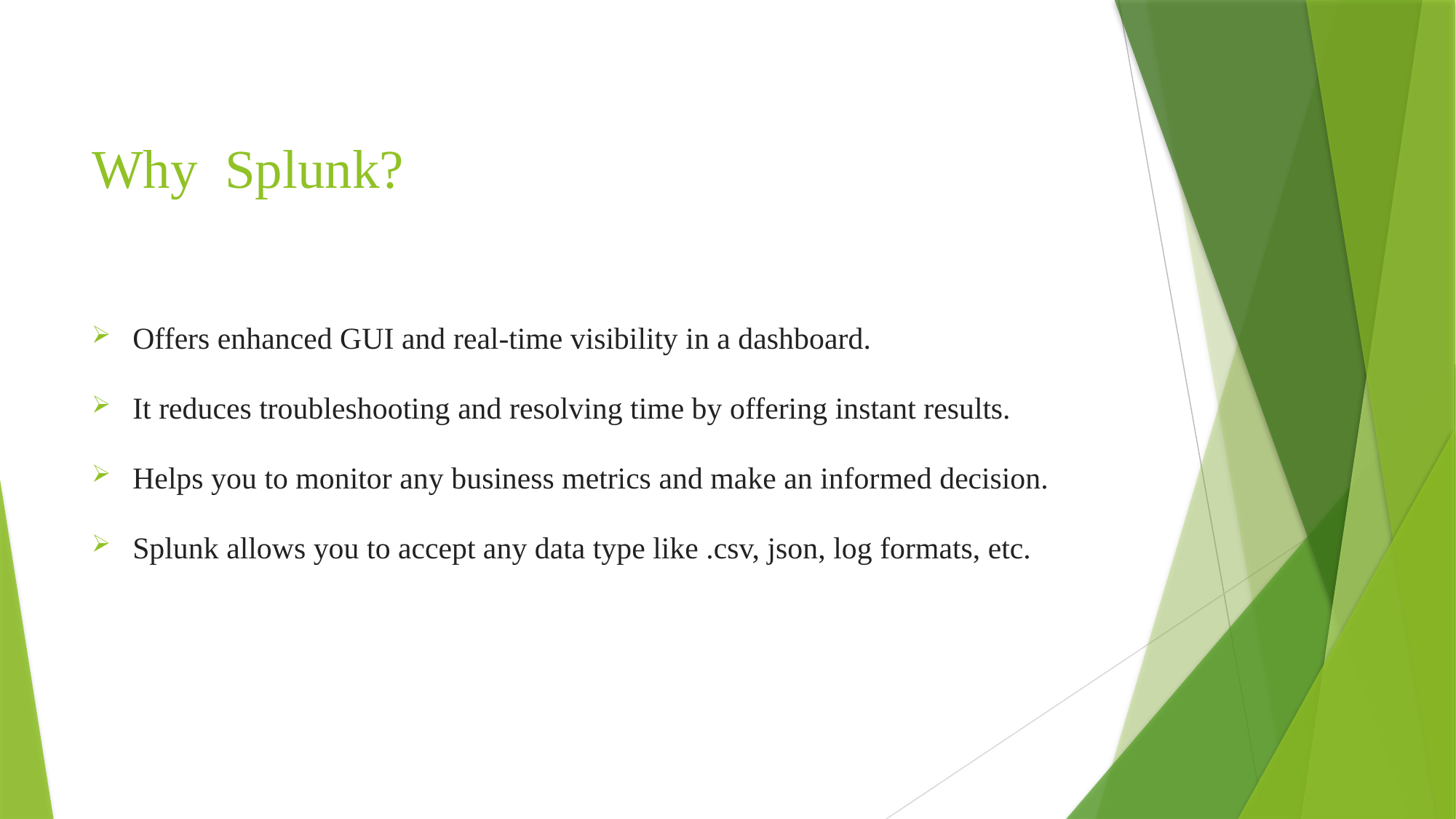

# Why  Splunk?
Offers enhanced GUI and real-time visibility in a dashboard.
It reduces troubleshooting and resolving time by offering instant results.
Helps you to monitor any business metrics and make an informed decision.
Splunk allows you to accept any data type like .csv, json, log formats, etc.